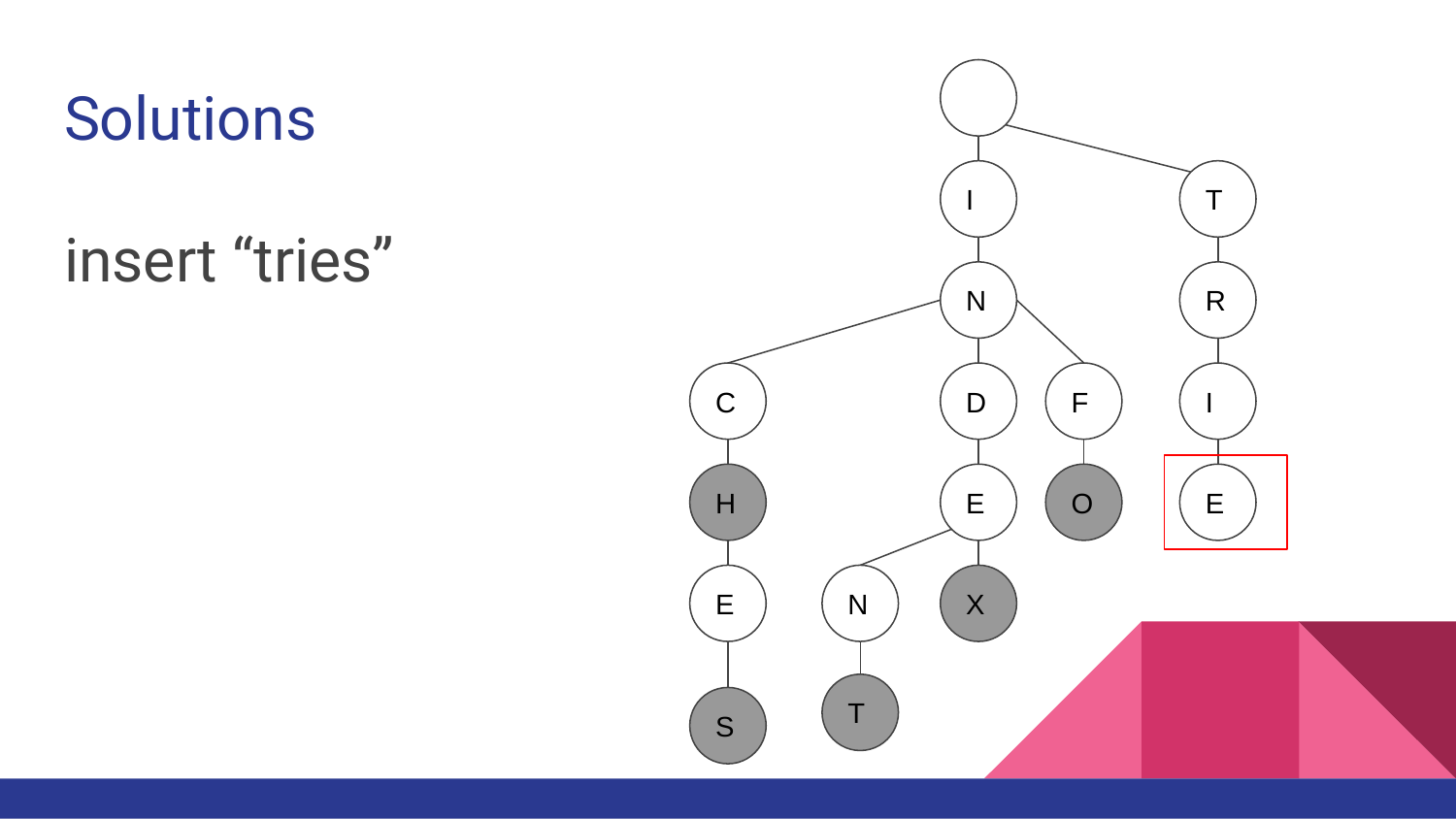

# Solutions
I
T
insert “tries”
N
R
C
D
F
I

H
E
O
E
E
N
X
T
S